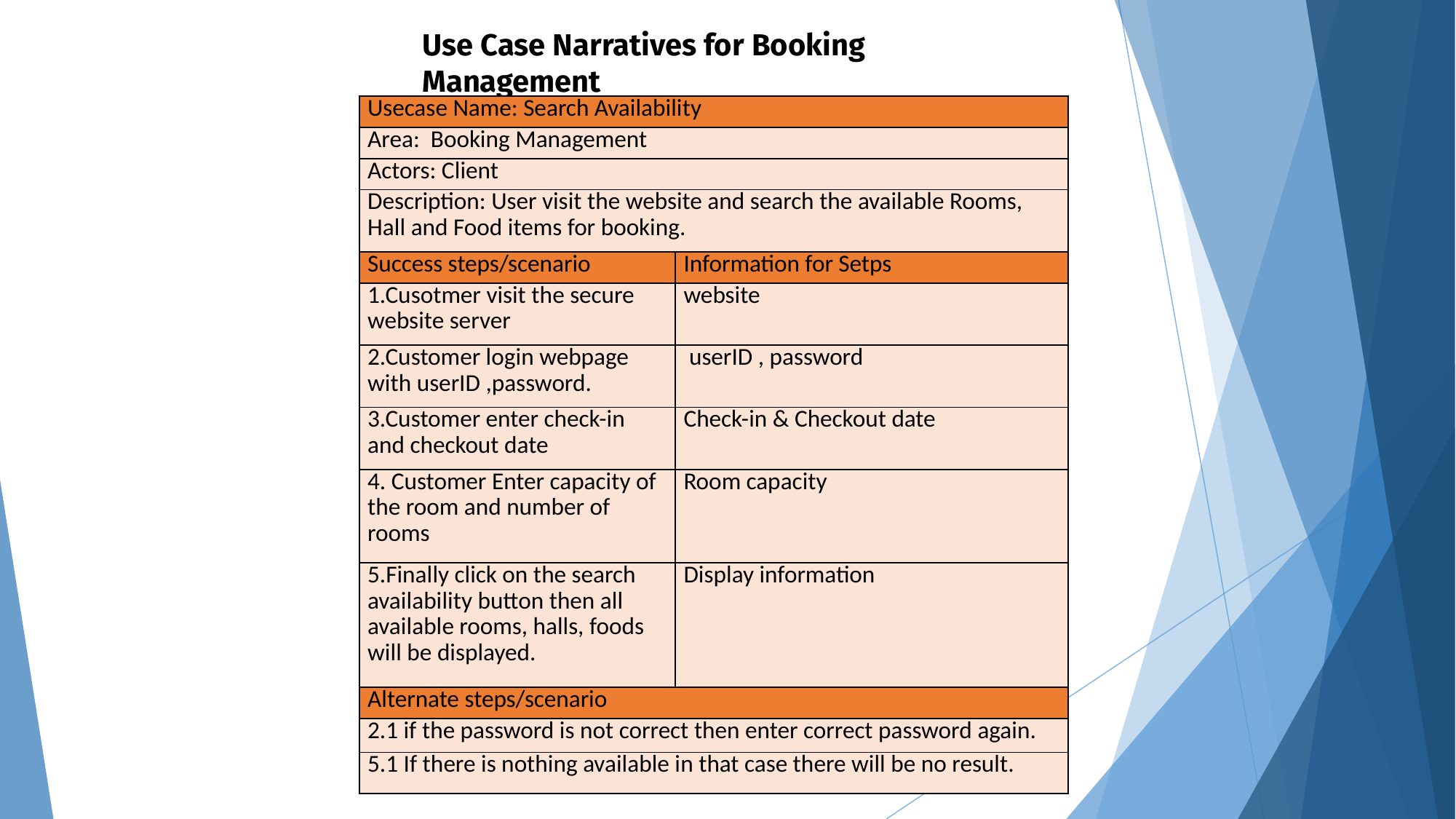

Use Case Narratives for Booking Management
| Usecase Name: Search Availability |  |
| --- | --- |
| Area: Booking Management |  |
| Actors: Client |  |
| Description: User visit the website and search the available Rooms, Hall and Food items for booking. |  |
| Success steps/scenario | Information for Setps |
| 1.Cusotmer visit the secure website server | website |
| 2.Customer login webpage with userID ,password. | userID , password |
| 3.Customer enter check-in and checkout date | Check-in & Checkout date |
| 4. Customer Enter capacity of the room and number of rooms | Room capacity |
| 5.Finally click on the search availability button then all available rooms, halls, foods will be displayed. | Display information |
| Alternate steps/scenario |  |
| 2.1 if the password is not correct then enter correct password again. |  |
| 5.1 If there is nothing available in that case there will be no result. |  |